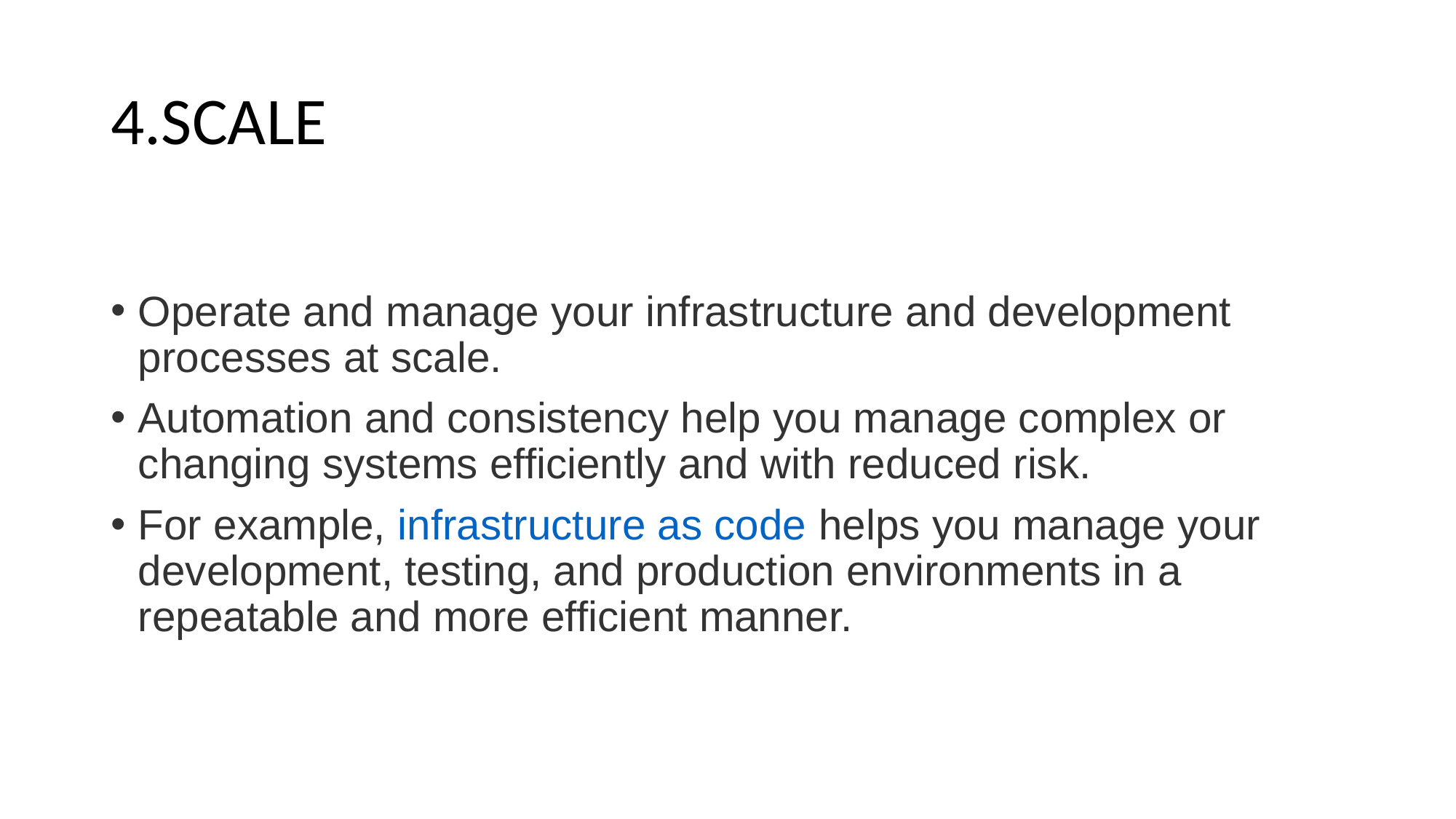

# 4.SCALE

Operate and manage your infrastructure and development processes at scale.
Automation and consistency help you manage complex or changing systems efficiently and with reduced risk.
For example, infrastructure as code helps you manage your development, testing, and production environments in a repeatable and more efficient manner.